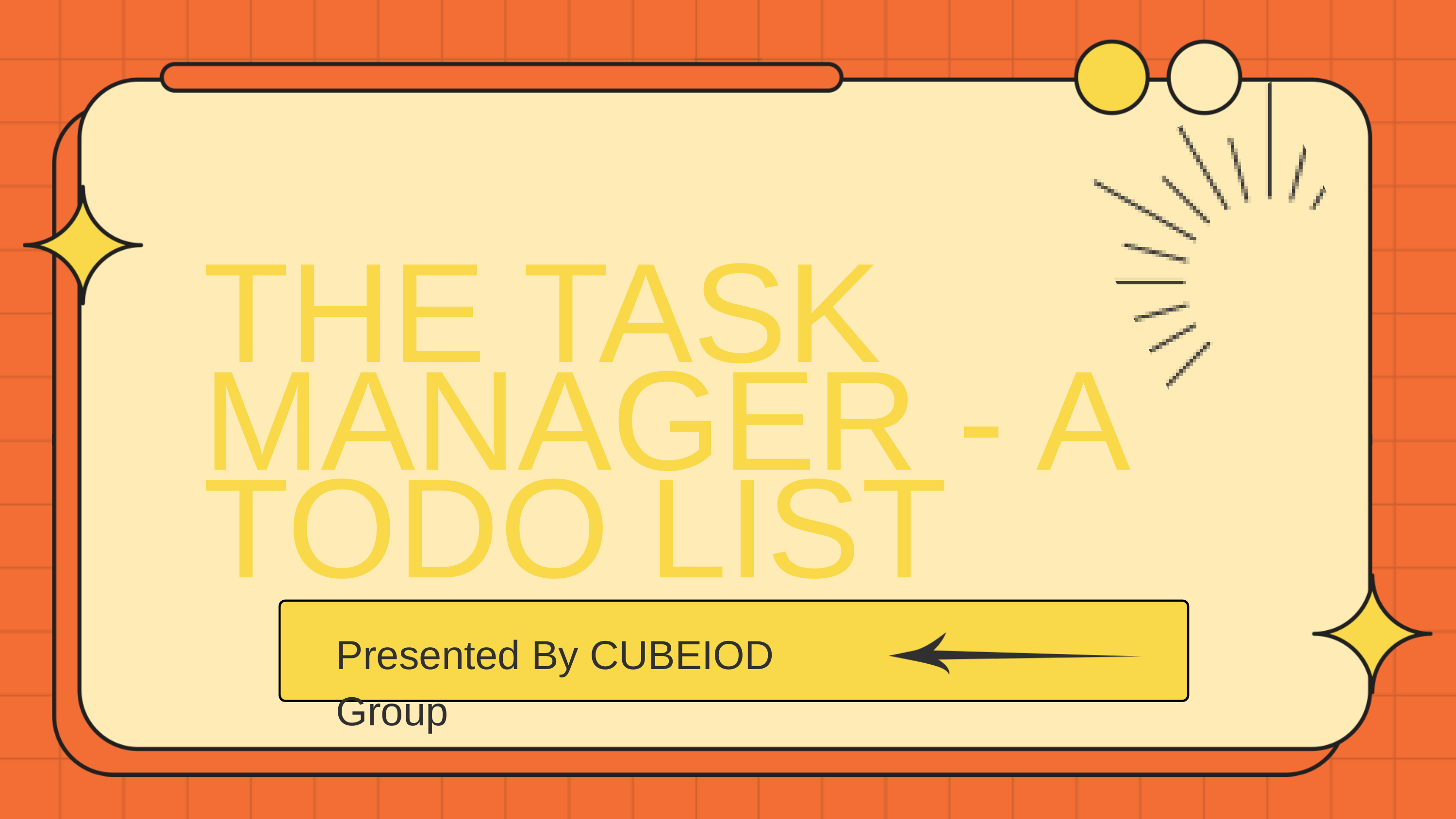

THE TASK MANAGER - A TODO LIST

Presented By CUBEIOD Group